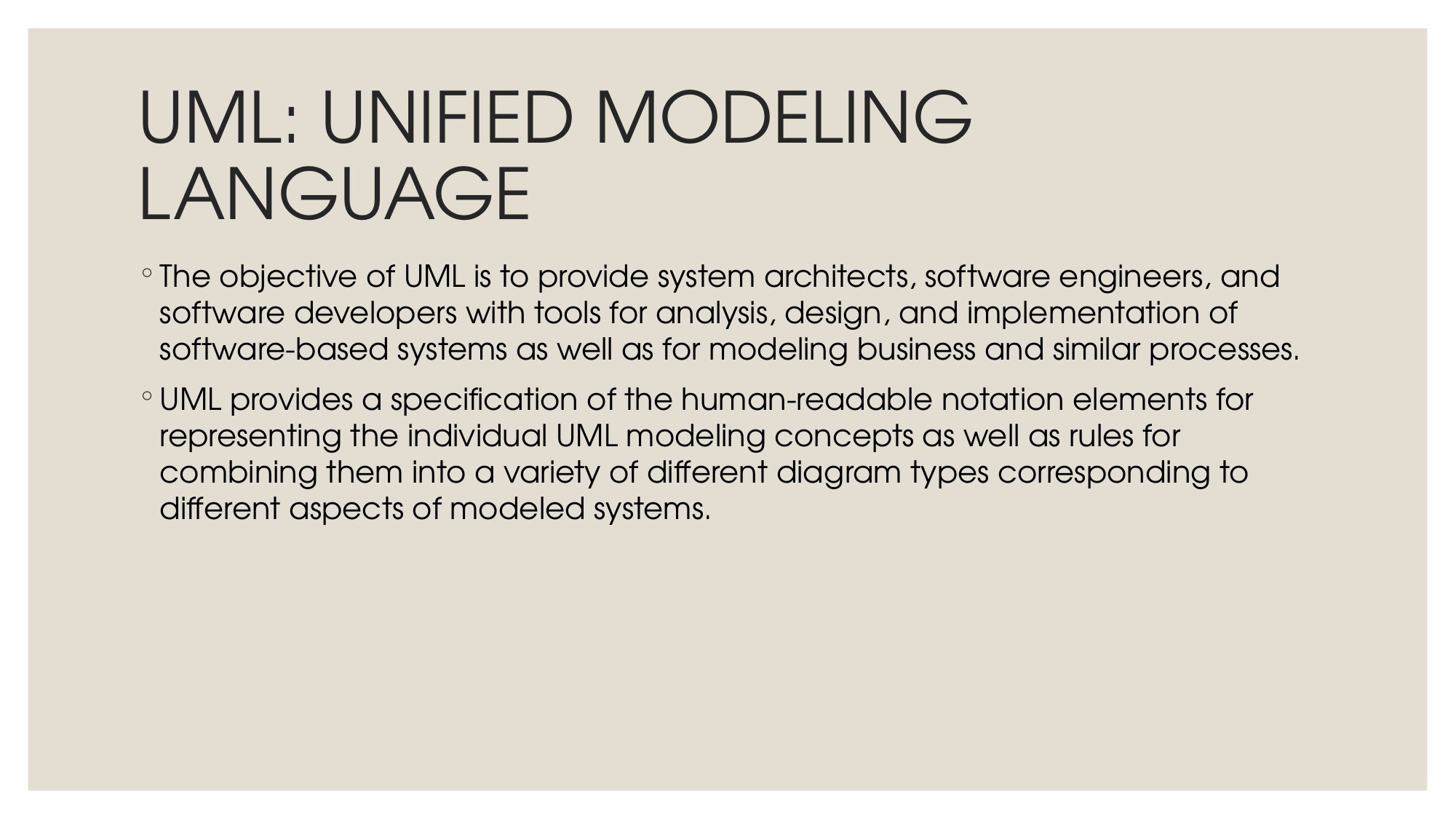

# UML: UNIFIED MODELING LANGUAGE
The objective of UML is to provide system architects, software engineers, and software developers with tools for analysis, design, and implementation of software-based systems as well as for modeling business and similar processes.
UML provides a specification of the human-readable notation elements for representing the individual UML modeling concepts as well as rules for combining them into a variety of different diagram types corresponding to different aspects of modeled systems.